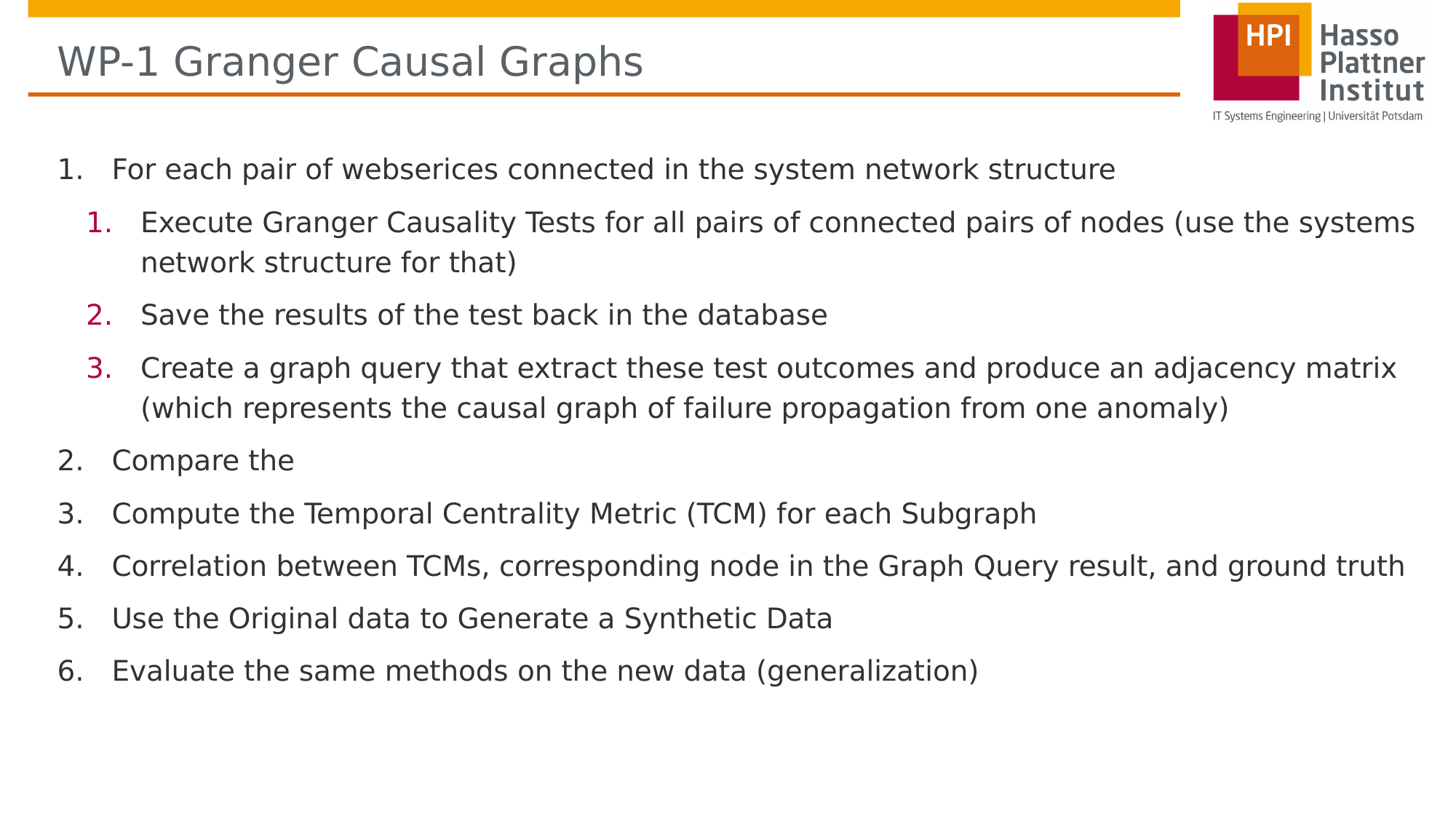

# WP-1 Granger Causal Graphs
For each pair of webserices connected in the system network structure
Execute Granger Causality Tests for all pairs of connected pairs of nodes (use the systems network structure for that)
Save the results of the test back in the database
Create a graph query that extract these test outcomes and produce an adjacency matrix (which represents the causal graph of failure propagation from one anomaly)
Compare the
Compute the Temporal Centrality Metric (TCM) for each Subgraph
Correlation between TCMs, corresponding node in the Graph Query result, and ground truth
Use the Original data to Generate a Synthetic Data
Evaluate the same methods on the new data (generalization)